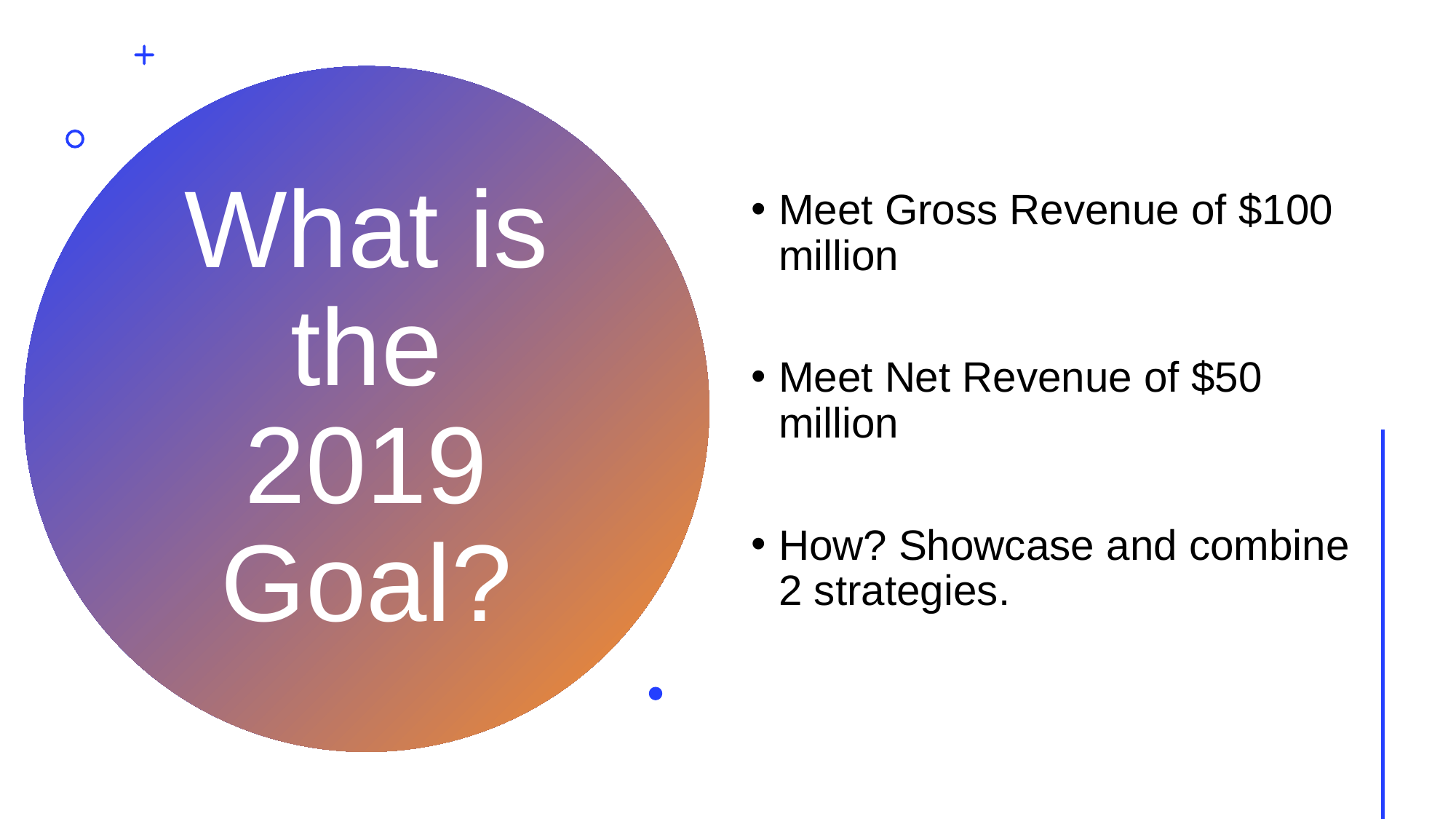

Meet Gross Revenue of $100 million

Meet Net Revenue of $50 million

How? Showcase and combine 2 strategies.

# What is the 2019 Goal?